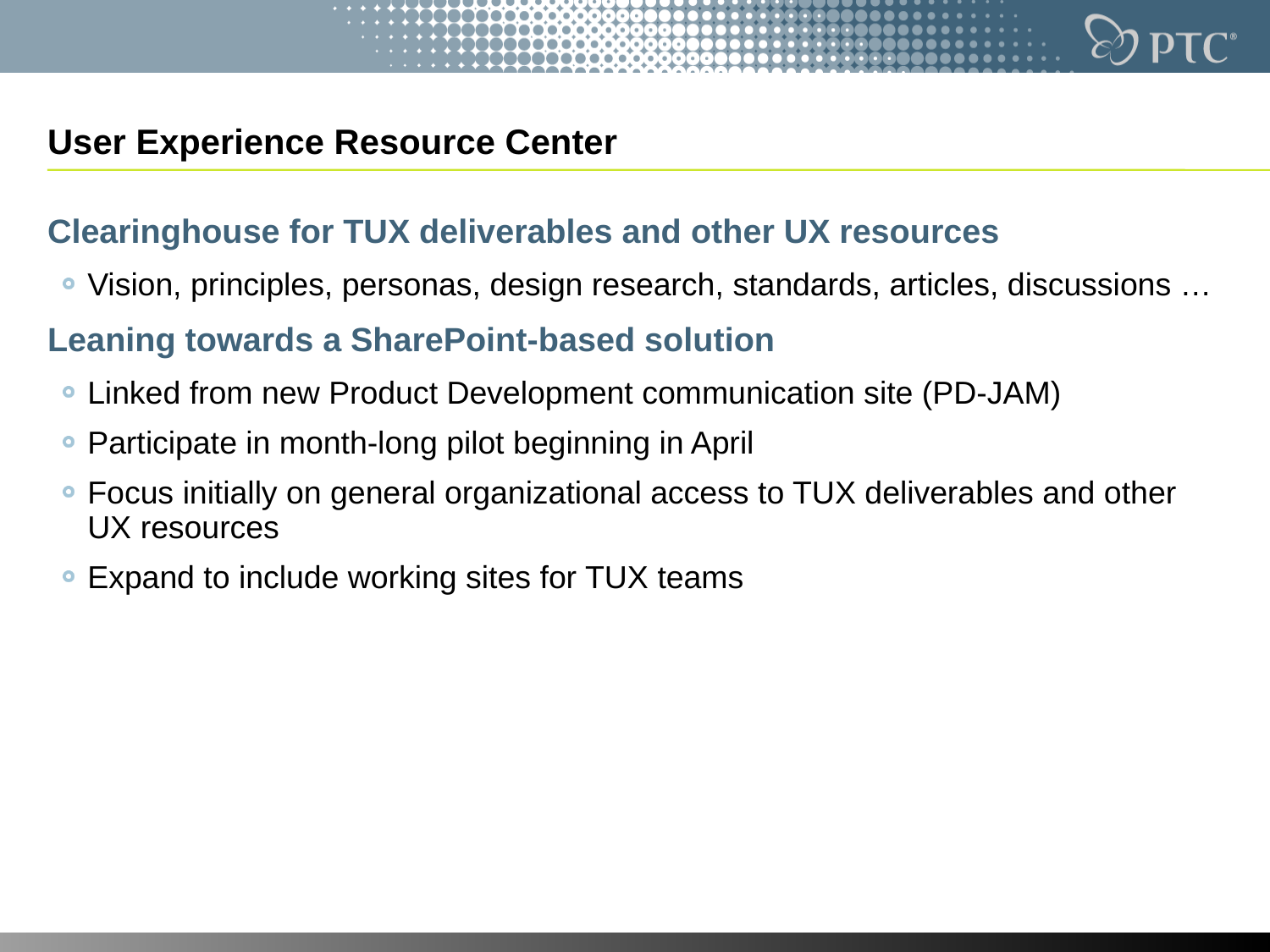

# User Experience Resource Center
Clearinghouse for TUX deliverables and other UX resources
Vision, principles, personas, design research, standards, articles, discussions …
Leaning towards a SharePoint-based solution
Linked from new Product Development communication site (PD-JAM)
Participate in month-long pilot beginning in April
Focus initially on general organizational access to TUX deliverables and other UX resources
Expand to include working sites for TUX teams